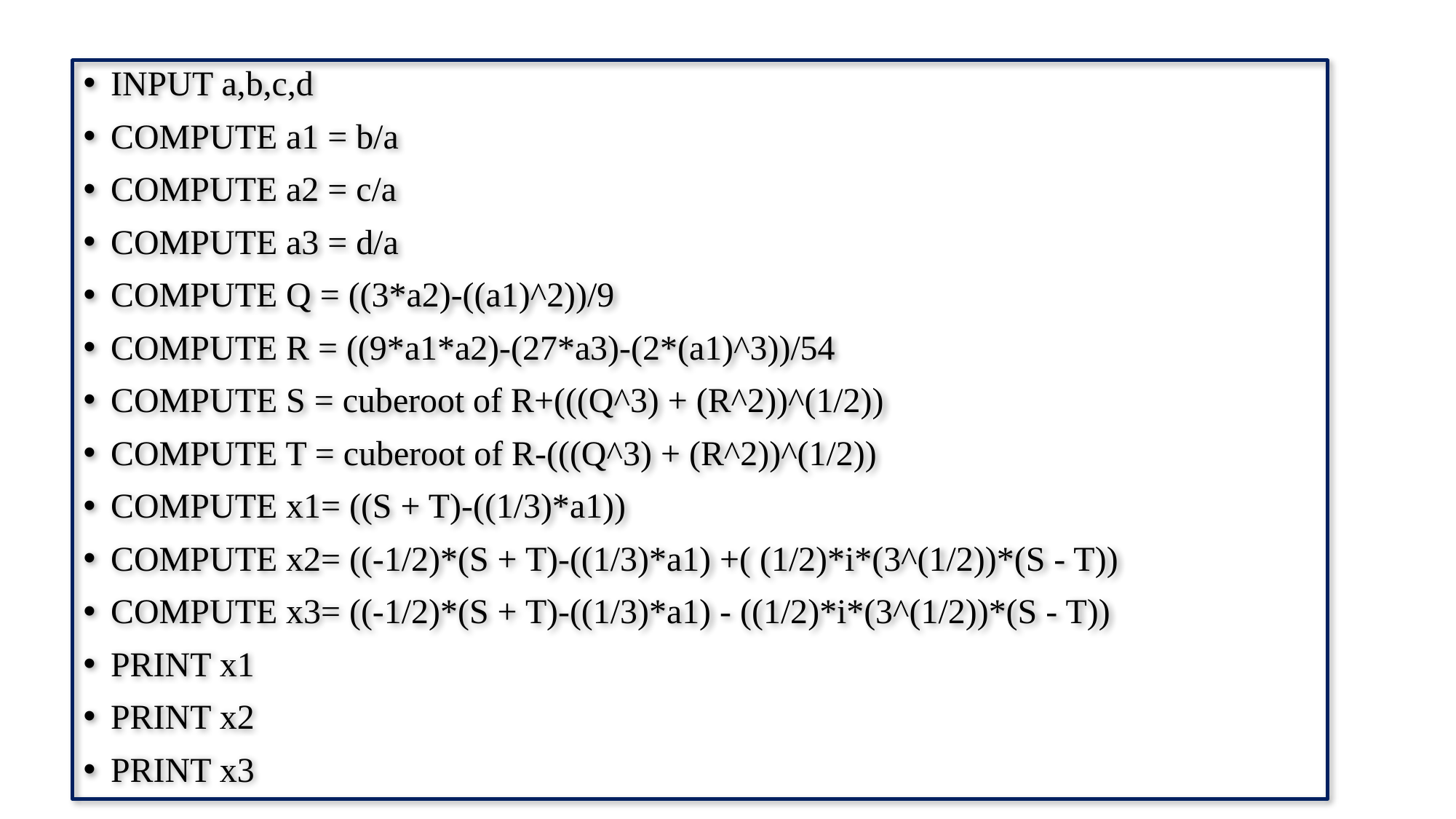

INPUT a,b,c,d
COMPUTE a1 = b/a
COMPUTE a2 = c/a
COMPUTE a3 = d/a
COMPUTE Q = ((3*a2)-((a1)^2))/9
COMPUTE R = ((9*a1*a2)-(27*a3)-(2*(a1)^3))/54
COMPUTE S = cuberoot of R+(((Q^3) + (R^2))^(1/2))
COMPUTE T = cuberoot of R-(((Q^3) + (R^2))^(1/2))
COMPUTE x1= ((S + T)-((1/3)*a1))
COMPUTE x2= ((-1/2)*(S + T)-((1/3)*a1) +( (1/2)*i*(3^(1/2))*(S - T))
COMPUTE x3= ((-1/2)*(S + T)-((1/3)*a1) - ((1/2)*i*(3^(1/2))*(S - T))
PRINT x1
PRINT x2
PRINT x3